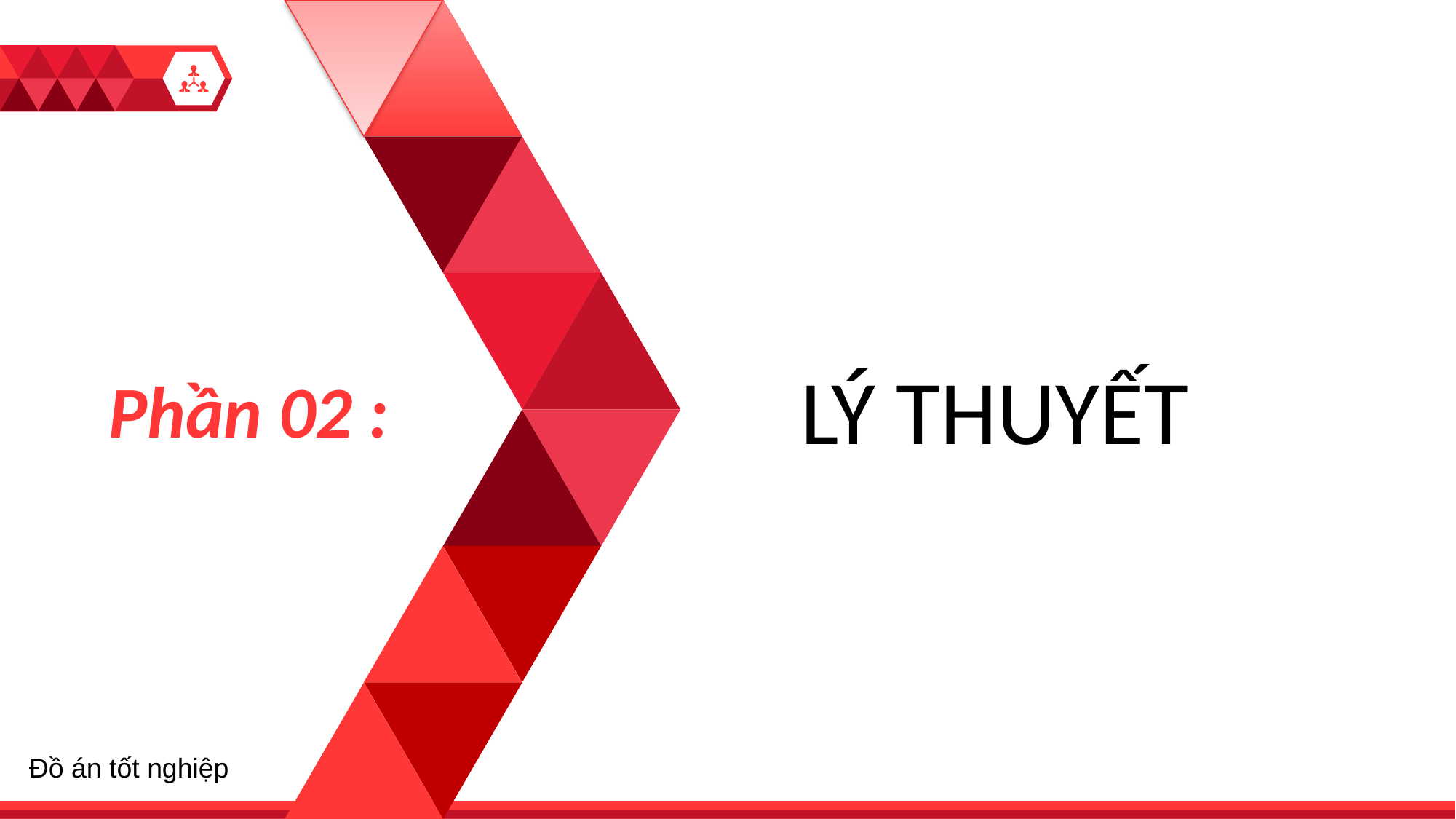

1
LÝ THUYẾT
Phần 02 :
Đồ án tốt nghiệp